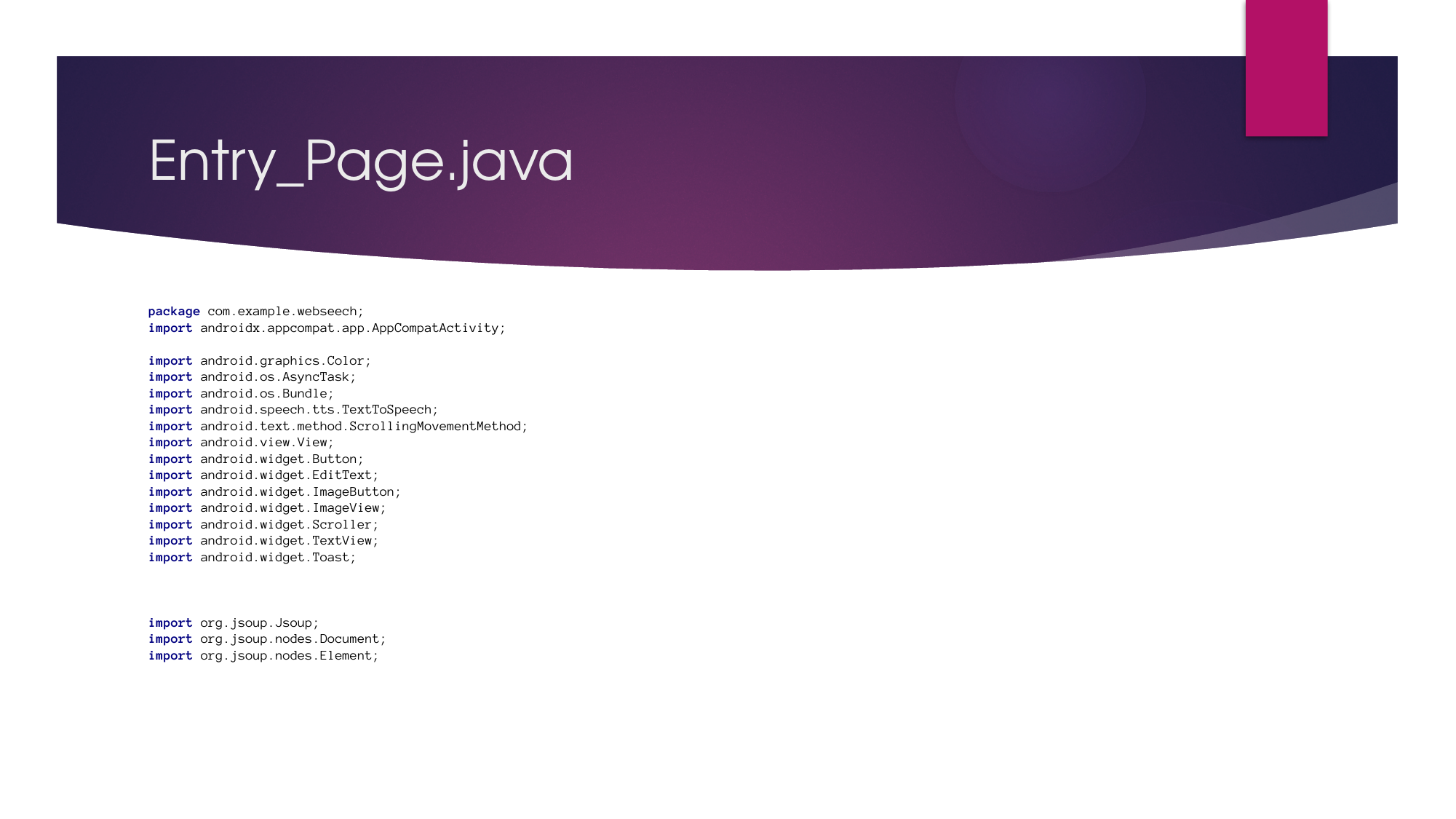

# Entry_Page.java
package com.example.webseech;
import androidx.appcompat.app.AppCompatActivity;
import android.graphics.Color;
import android.os.AsyncTask;
import android.os.Bundle;
import android.speech.tts.TextToSpeech;
import android.text.method.ScrollingMovementMethod;
import android.view.View;
import android.widget.Button;
import android.widget.EditText;
import android.widget.ImageButton;
import android.widget.ImageView;
import android.widget.Scroller;
import android.widget.TextView;
import android.widget.Toast;
import org.jsoup.Jsoup;
import org.jsoup.nodes.Document;
import org.jsoup.nodes.Element;